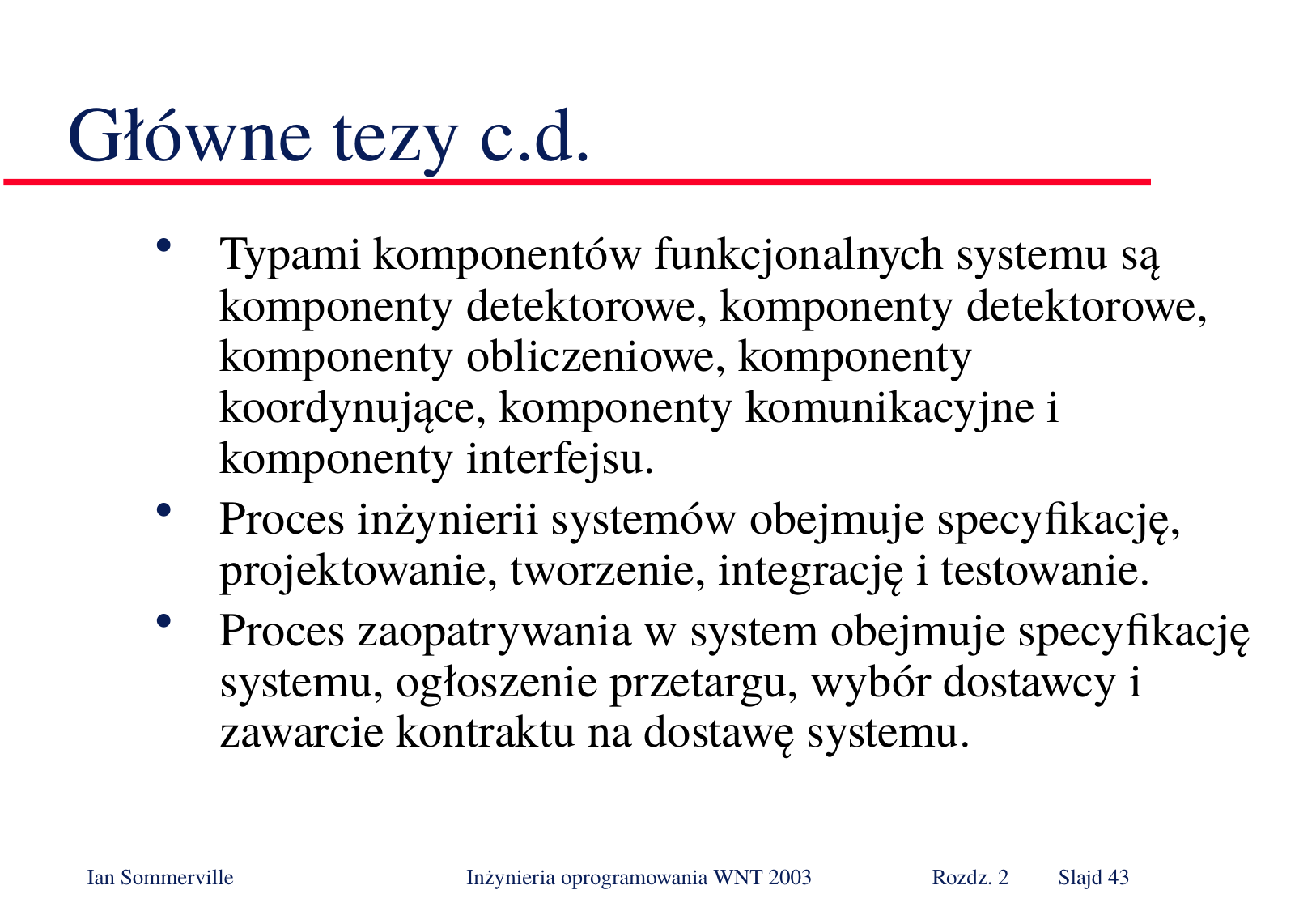

# Główne tezy c.d.
Typami komponentów funkcjonalnych systemu są komponenty detektorowe, komponenty detektorowe, komponenty obliczeniowe, komponenty koordynujące, komponenty komunikacyjne i komponenty interfejsu.
Proces inżynierii systemów obejmuje specyfikację, projektowanie, tworzenie, integrację i testowanie.
Proces zaopatrywania w system obejmuje specyfikację systemu, ogłoszenie przetargu, wybór dostawcy i zawarcie kontraktu na dostawę systemu.